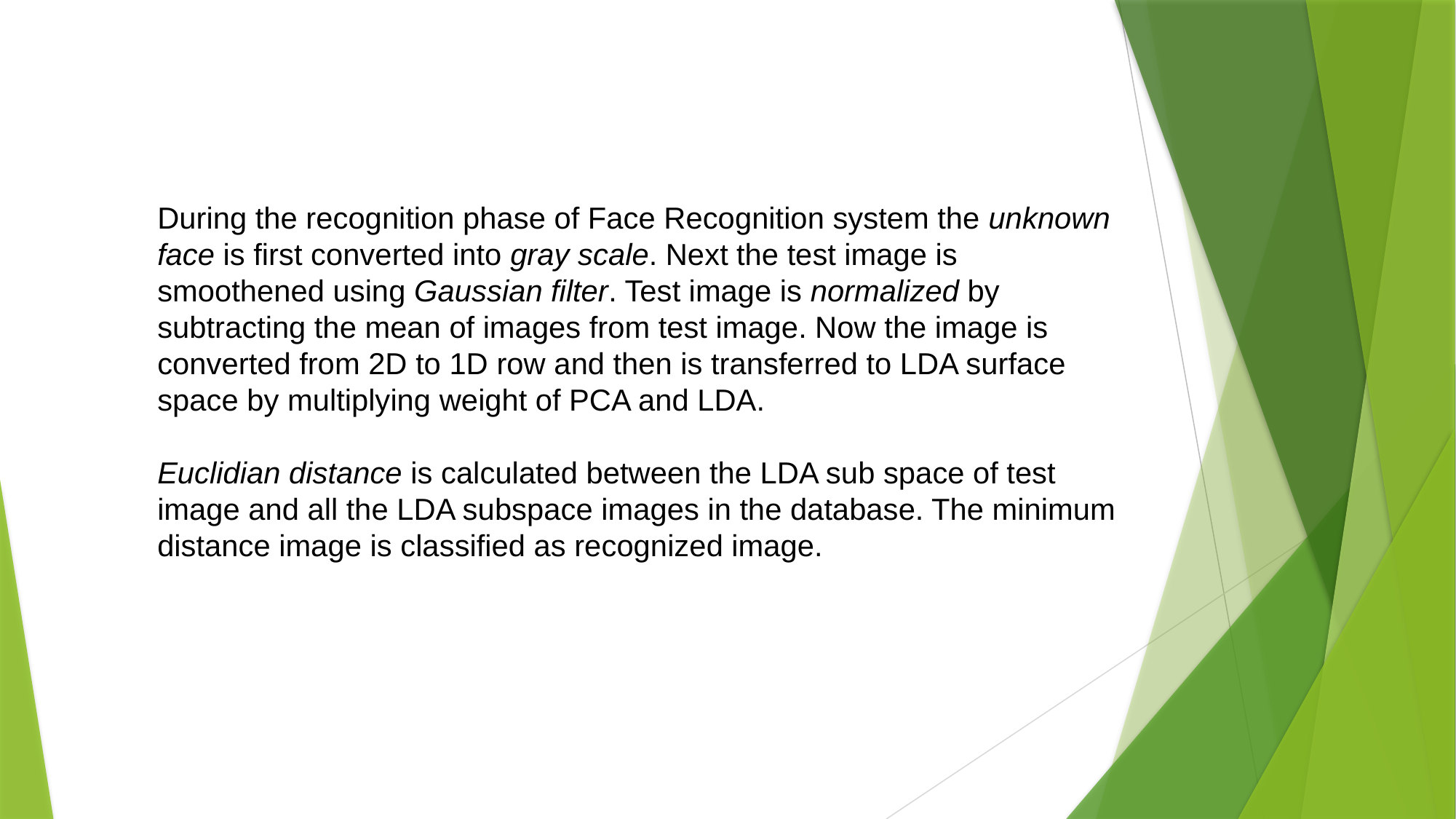

During the recognition phase of Face Recognition system the unknown face is first converted into gray scale. Next the test image is smoothened using Gaussian filter. Test image is normalized by subtracting the mean of images from test image. Now the image is converted from 2D to 1D row and then is transferred to LDA surface space by multiplying weight of PCA and LDA.

Euclidian distance is calculated between the LDA sub space of test image and all the LDA subspace images in the database. The minimum distance image is classified as recognized image.